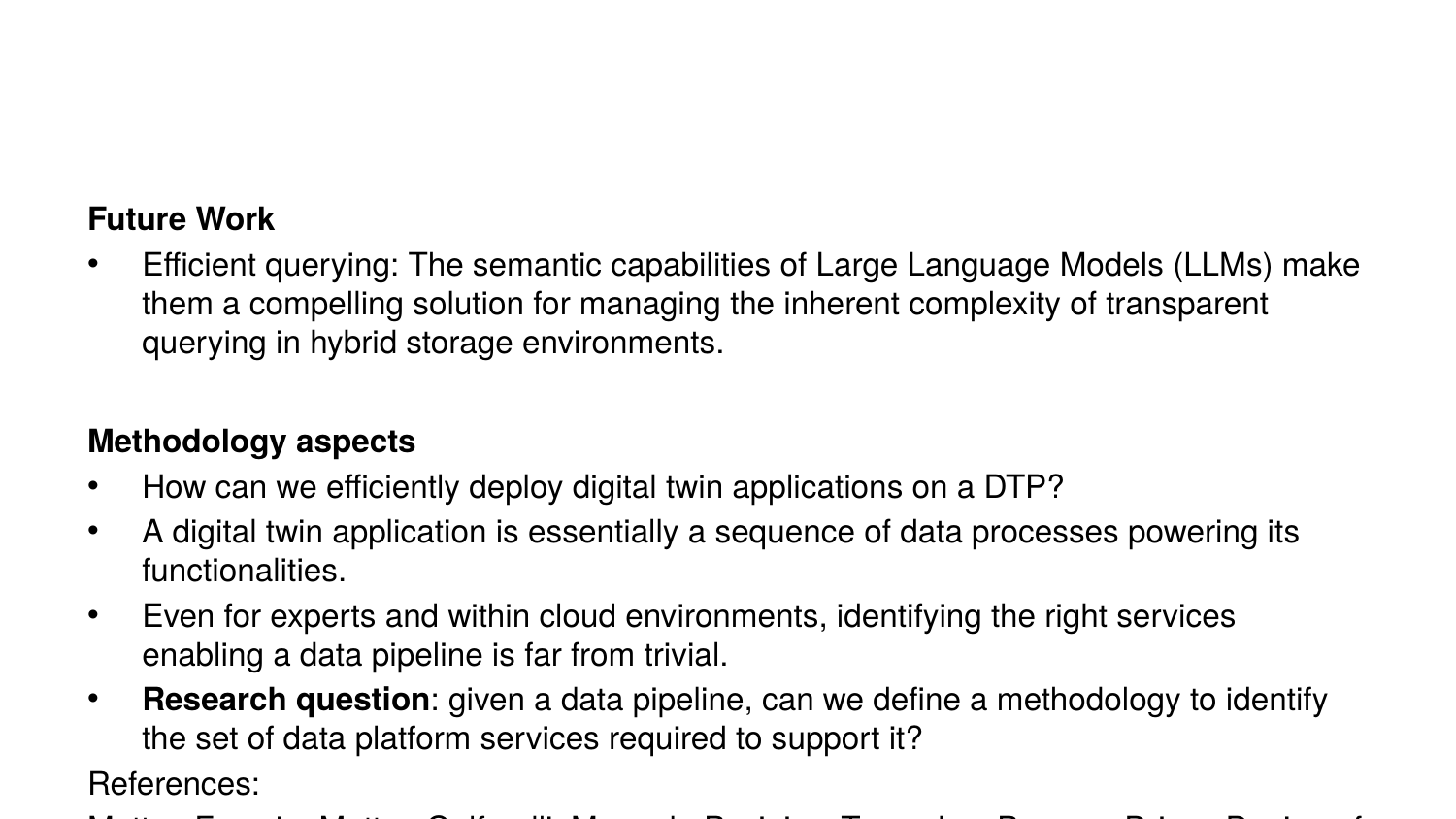

Future Work
Efficient querying: The semantic capabilities of Large Language Models (LLMs) make them a compelling solution for managing the inherent complexity of transparent querying in hybrid storage environments.
Methodology aspects
How can we efficiently deploy digital twin applications on a DTP?
A digital twin application is essentially a sequence of data processes powering its functionalities.
Even for experts and within cloud environments, identifying the right services enabling a data pipeline is far from trivial.
Research question: given a data pipeline, can we define a methodology to identify the set of data platform services required to support it?
References:
Matteo Francia, Matteo Golfarelli, Manuele Pasini — Towards a Process-Driven Design of Data Platforms. In DOLAP, pp. 28–35, 2024.
Matteo Francia, Matteo Golfarelli, Manuele Pasini — Process-Driven Design of Cloud Data Platforms. Information Systems Journal, Manuscript No. INFOSYS-D-24-00444.
Other activities